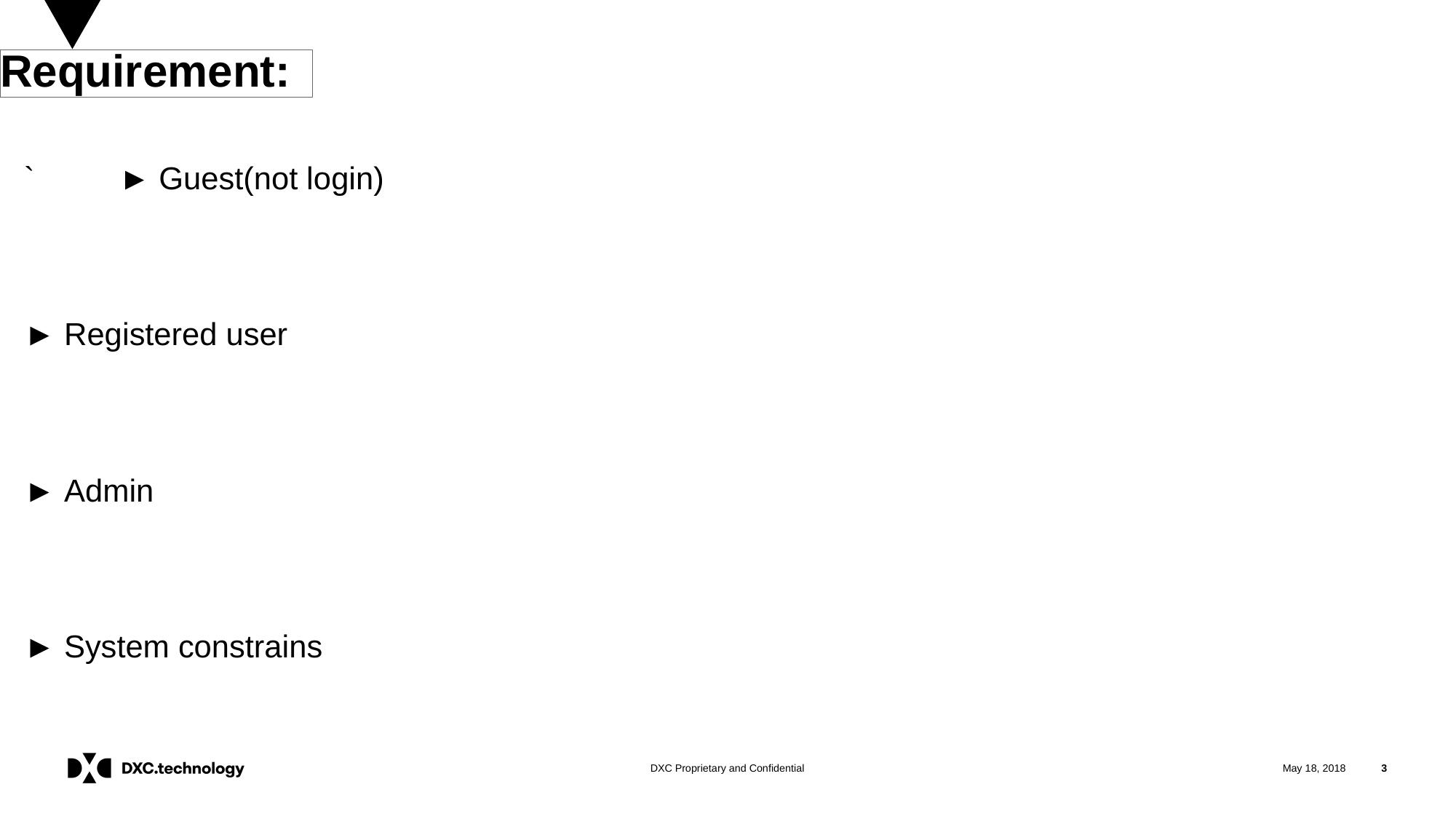

# Requirement:
`	► Guest(not login)

	► Registered user

	► Admin

	► System constrains